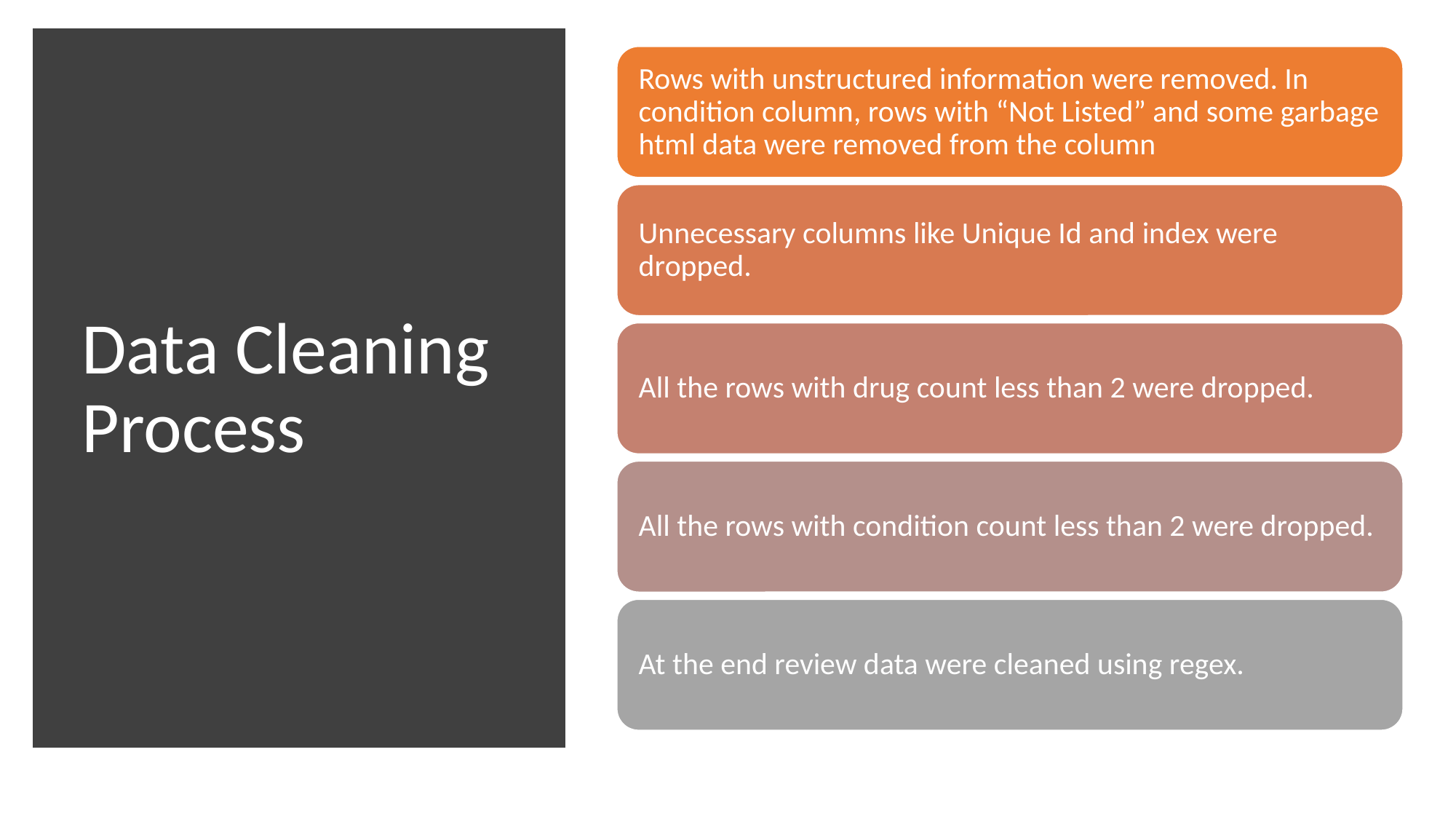

Rows with unstructured information were removed. In condition column, rows with “Not Listed” and some garbage html data were removed from the column
Unnecessary columns like Unique Id and index were dropped.
All the rows with drug count less than 2 were dropped.
All the rows with condition count less than 2 were dropped.
At the end review data were cleaned using regex.
# Data Cleaning Process